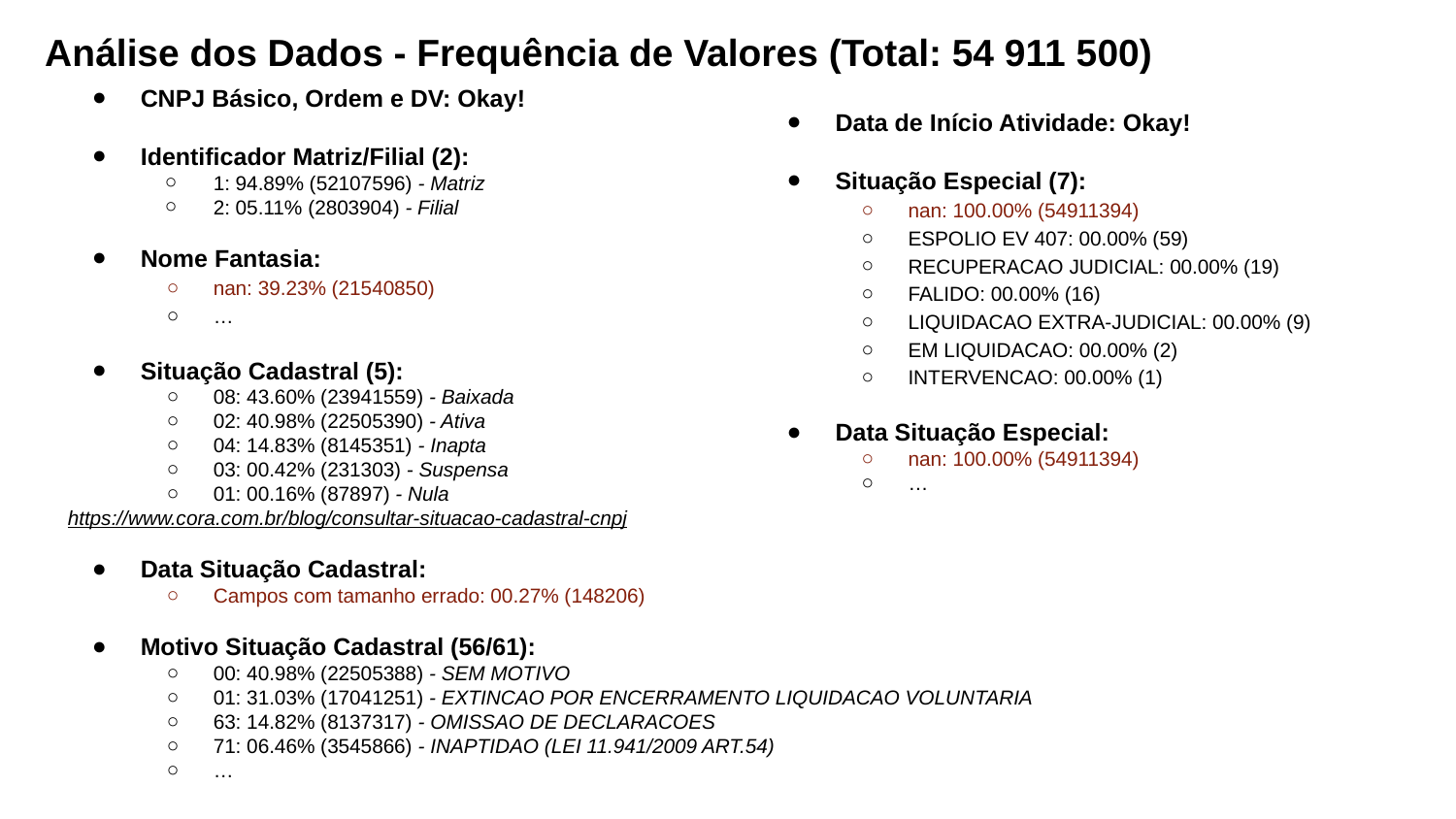

Análise dos Dados - Frequência de Valores (Total: 54 911 500)

CNPJ Básico, Ordem e DV: Okay!

Identificador Matriz/Filial (2):
1: 94.89% (52107596) - Matriz
2: 05.11% (2803904) - Filial

Nome Fantasia:
nan: 39.23% (21540850)
…

Situação Cadastral (5):
08: 43.60% (23941559) - Baixada
02: 40.98% (22505390) - Ativa
04: 14.83% (8145351) - Inapta
03: 00.42% (231303) - Suspensa
01: 00.16% (87897) - Nula
https://www.cora.com.br/blog/consultar-situacao-cadastral-cnpj

Data Situação Cadastral:
Campos com tamanho errado: 00.27% (148206)

Motivo Situação Cadastral (56/61):
00: 40.98% (22505388) - SEM MOTIVO
01: 31.03% (17041251) - EXTINCAO POR ENCERRAMENTO LIQUIDACAO VOLUNTARIA
63: 14.82% (8137317) - OMISSAO DE DECLARACOES
71: 06.46% (3545866) - INAPTIDAO (LEI 11.941/2009 ART.54)
…

Data de Início Atividade: Okay!

Situação Especial (7):
nan: 100.00% (54911394)
ESPOLIO EV 407: 00.00% (59)
RECUPERACAO JUDICIAL: 00.00% (19)
FALIDO: 00.00% (16)
LIQUIDACAO EXTRA-JUDICIAL: 00.00% (9)
EM LIQUIDACAO: 00.00% (2)
INTERVENCAO: 00.00% (1)

Data Situação Especial:
nan: 100.00% (54911394)
…